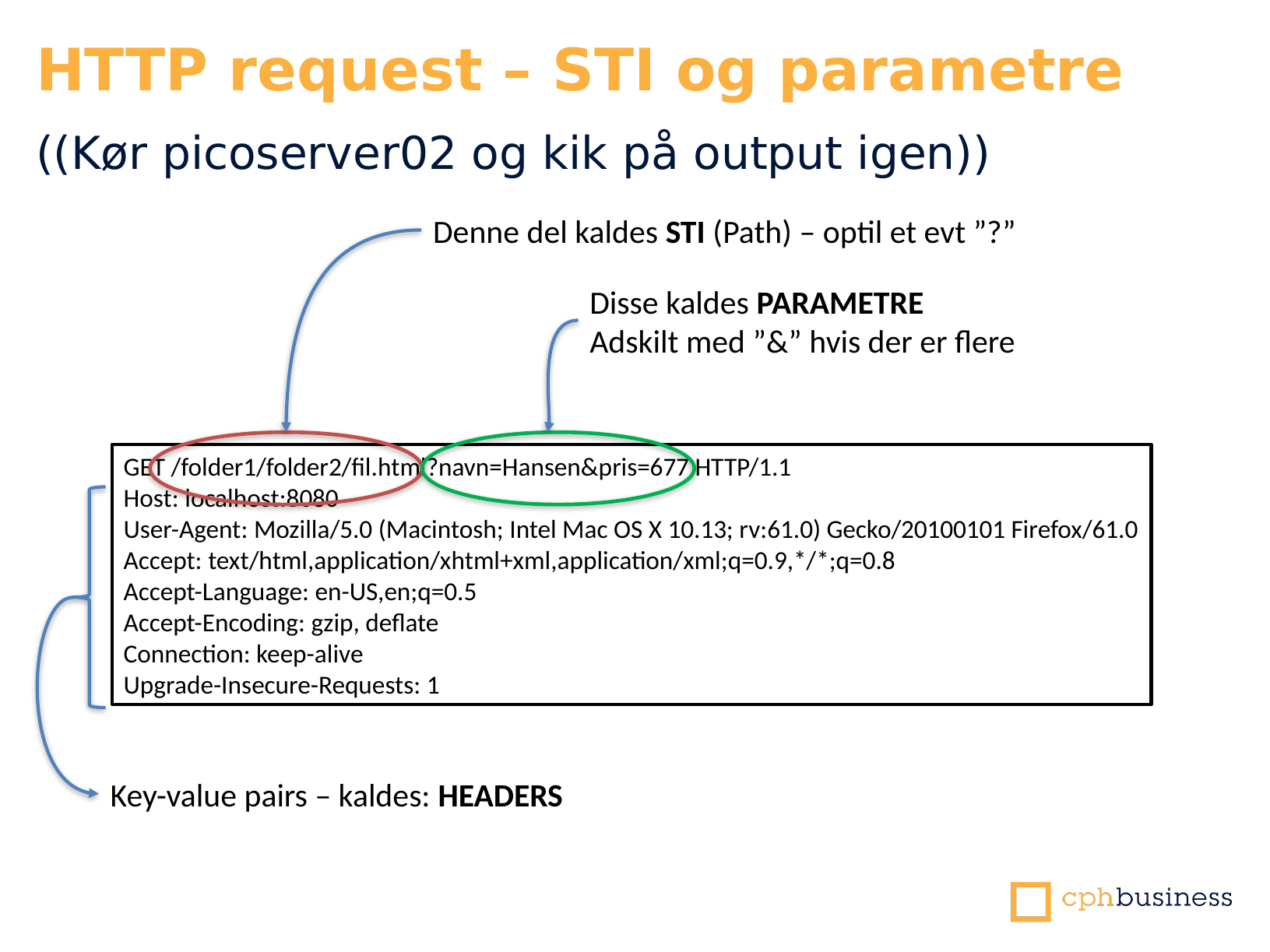

HTTP request – STI og parametre
((Kør picoserver02 og kik på output igen))

Denne del kaldes STI (Path) – optil et evt ”?”
Disse kaldes PARAMETRE
Adskilt med ”&” hvis der er flere

GET /folder1/folder2/fil.html?navn=Hansen&pris=677 HTTP/1.1
Host: localhost:8080
User-Agent: Mozilla/5.0 (Macintosh; Intel Mac OS X 10.13; rv:61.0) Gecko/20100101 Firefox/61.0
Accept: text/html,application/xhtml+xml,application/xml;q=0.9,*/*;q=0.8
Accept-Language: en-US,en;q=0.5
Accept-Encoding: gzip, deflate
Connection: keep-alive
Upgrade-Insecure-Requests: 1

Key-value pairs – kaldes: HEADERS